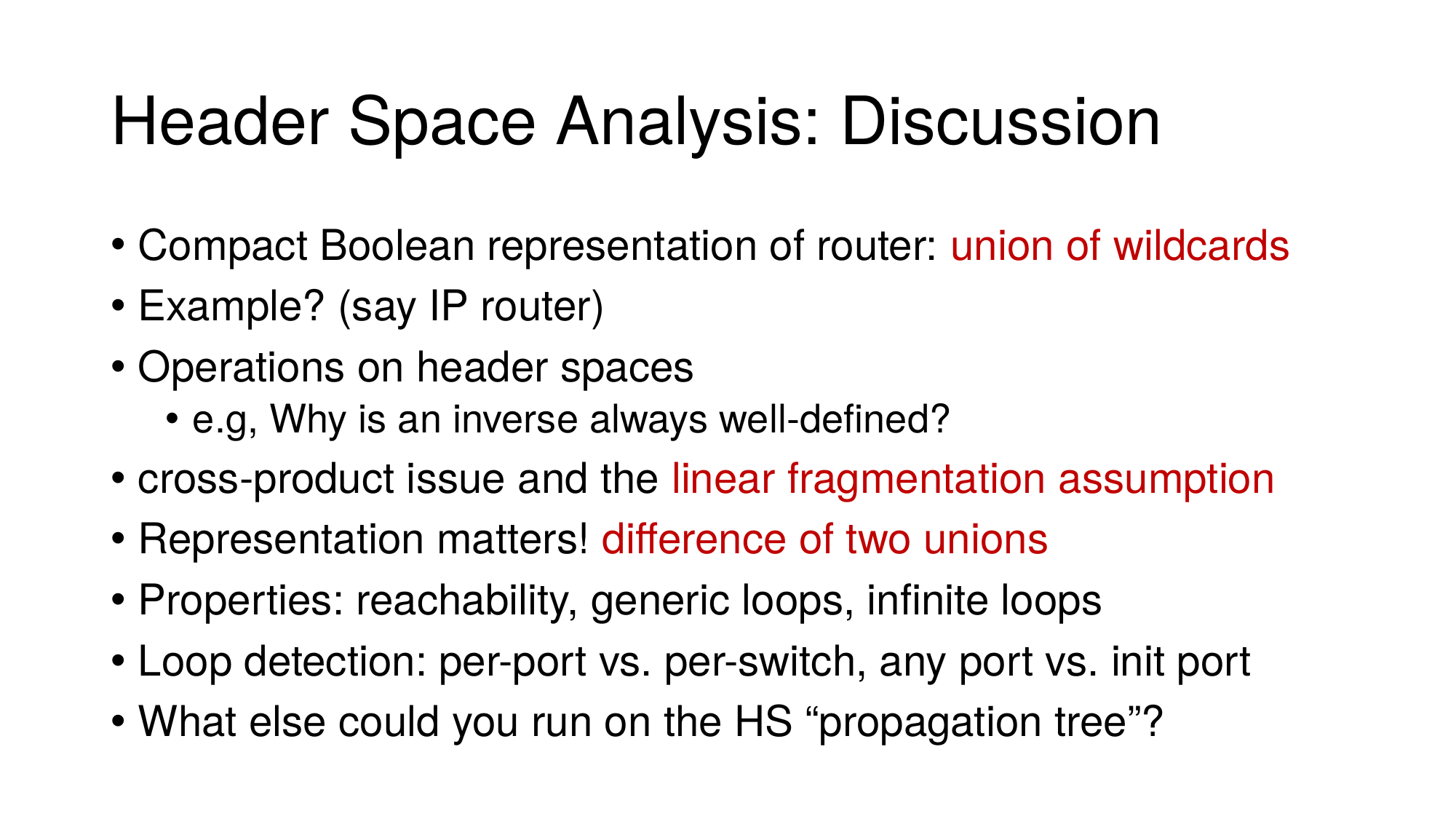

# Header Space Analysis: Discussion
Compact Boolean representation of router: union of wildcards
Example? (say IP router)
Operations on header spaces
e.g, Why is an inverse always well-defined?
cross-product issue and the linear fragmentation assumption
Representation matters! difference of two unions
Properties: reachability, generic loops, infinite loops
Loop detection: per-port vs. per-switch, any port vs. init port
What else could you run on the HS “propagation tree”?